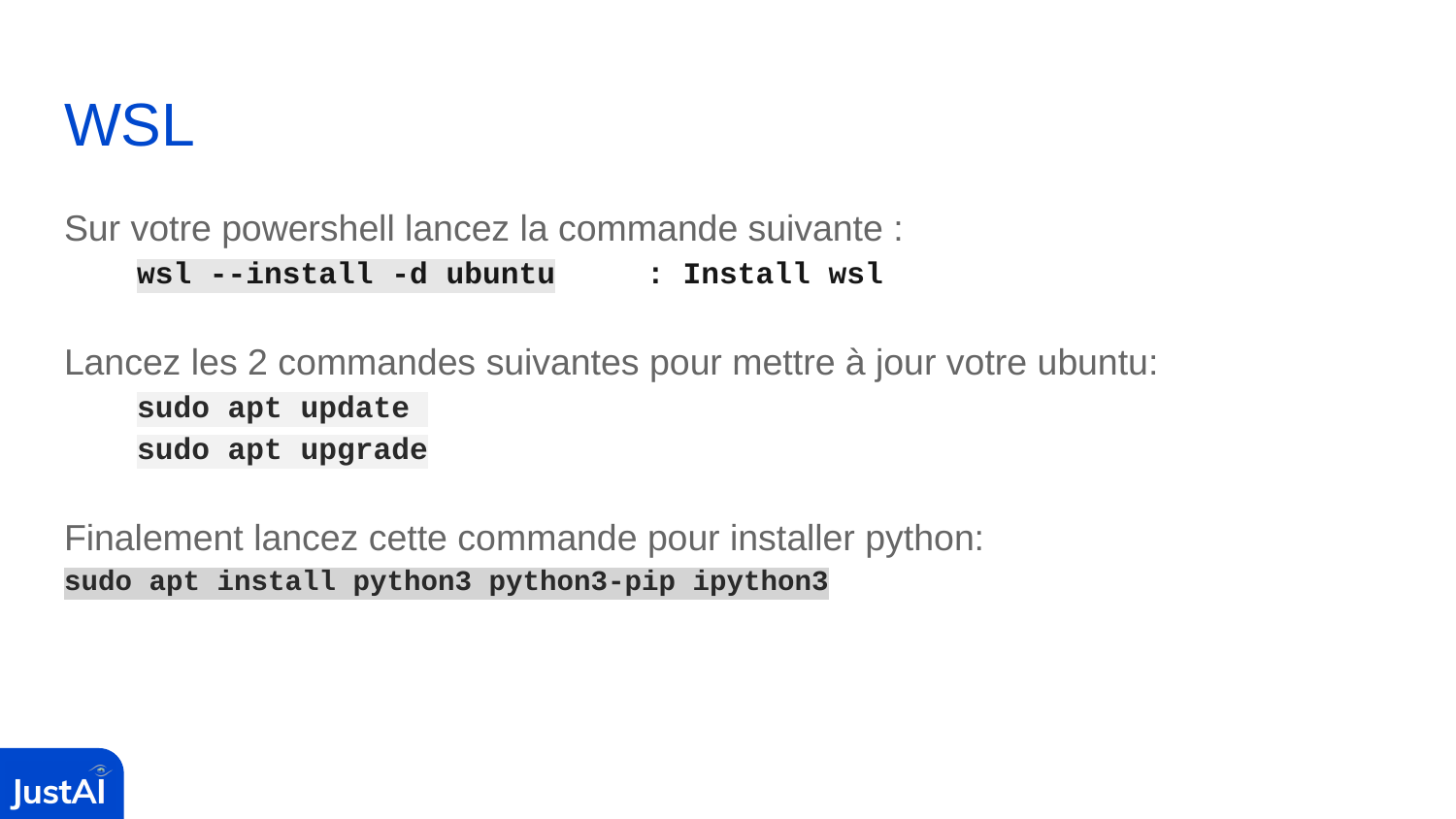

# WSL
Sur votre powershell lancez la commande suivante :
wsl --install -d ubuntu     : Install wsl

Lancez les 2 commandes suivantes pour mettre à jour votre ubuntu:
sudo apt update
sudo apt upgrade

Finalement lancez cette commande pour installer python:
sudo apt install python3 python3-pip ipython3